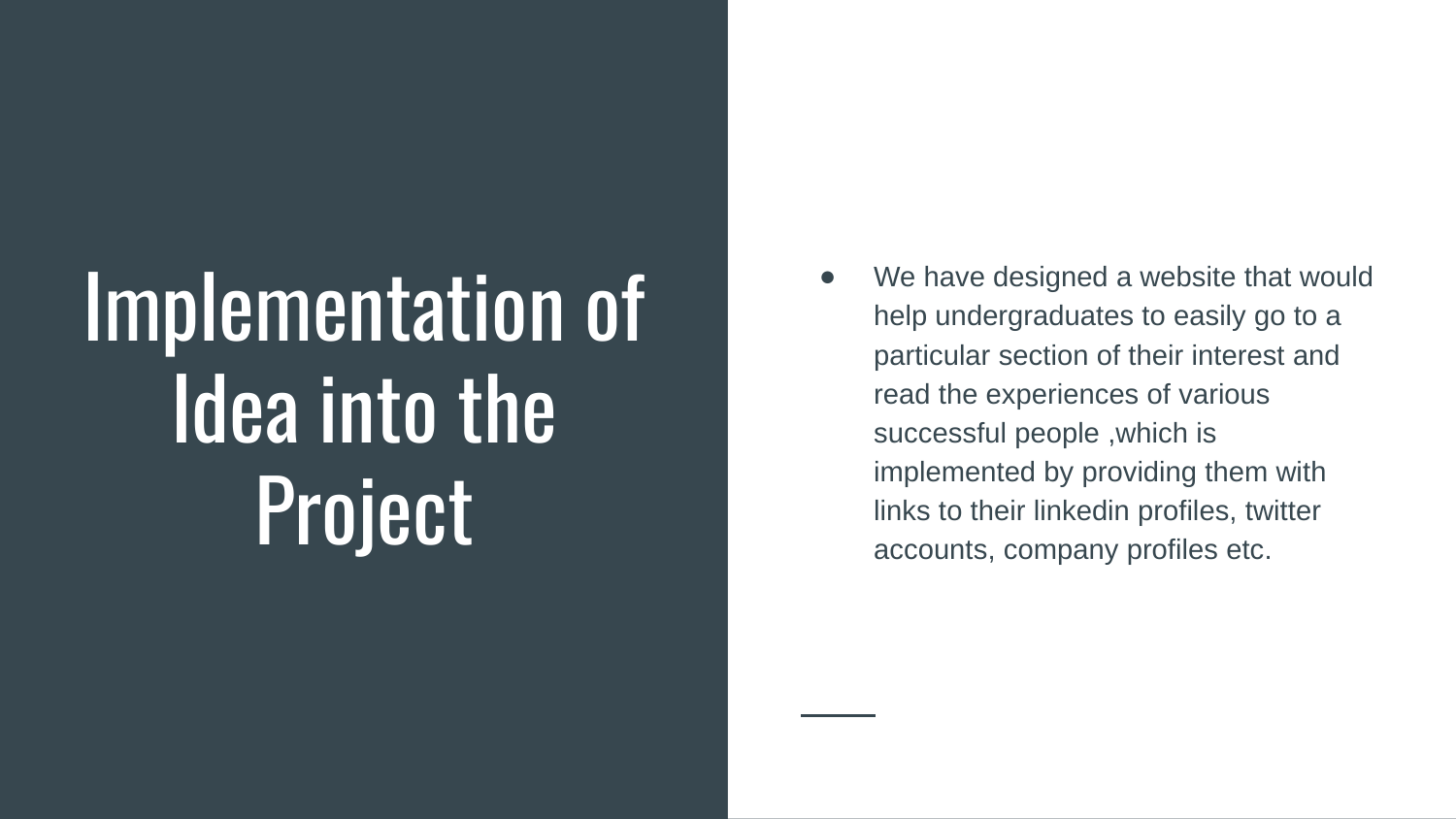

We have designed a website that would help undergraduates to easily go to a particular section of their interest and read the experiences of various successful people ,which is implemented by providing them with links to their linkedin profiles, twitter accounts, company profiles etc.
# Implementation of Idea into the Project